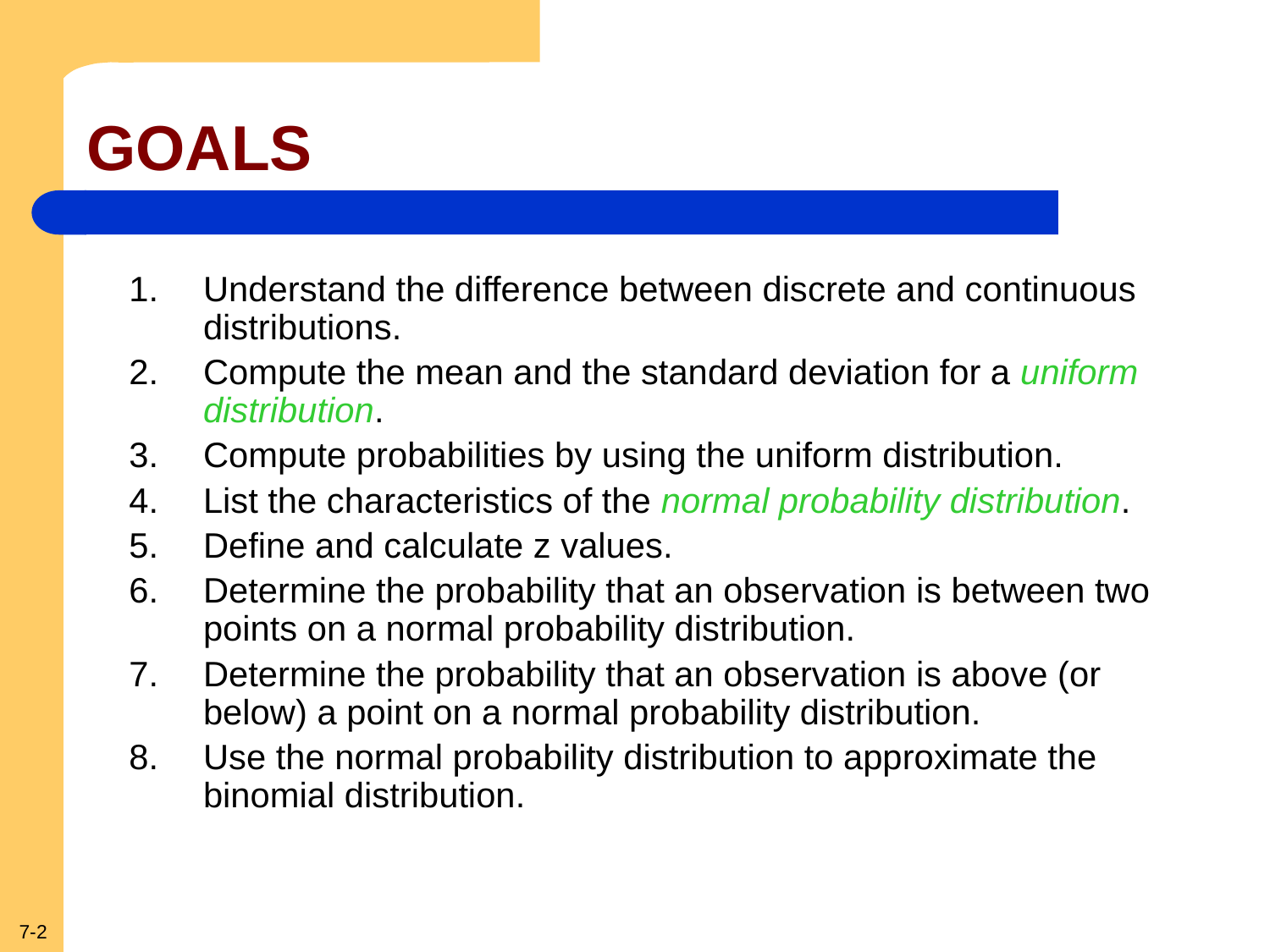

# GOALS
Understand the difference between discrete and continuous distributions.
Compute the mean and the standard deviation for a uniform distribution.
Compute probabilities by using the uniform distribution.
List the characteristics of the normal probability distribution.
Define and calculate z values.
Determine the probability that an observation is between two points on a normal probability distribution.
Determine the probability that an observation is above (or below) a point on a normal probability distribution.
Use the normal probability distribution to approximate the binomial distribution.